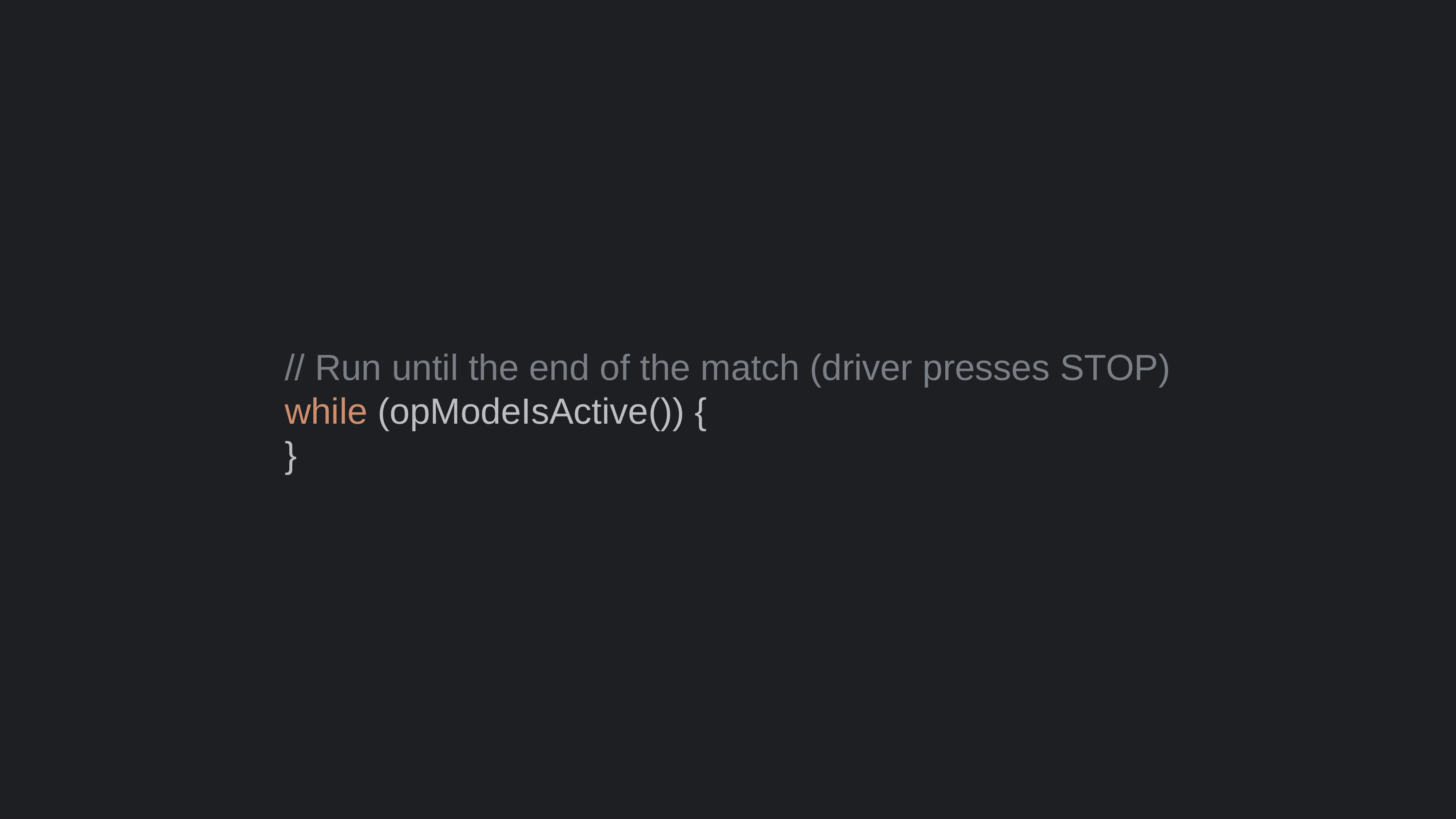

// Run until the end of the match (driver presses STOP)
while (opModeIsActive()) {
}